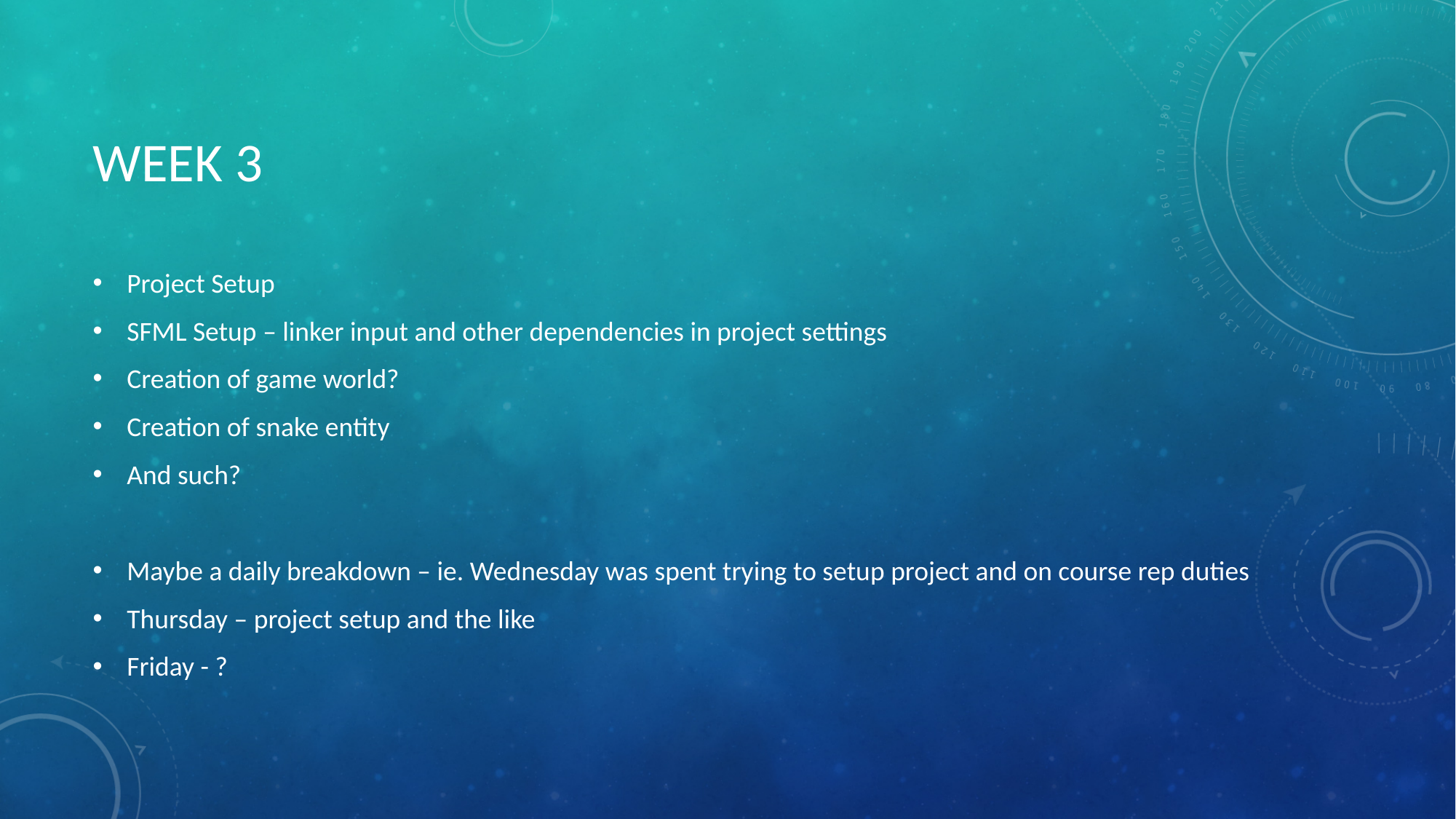

# Week 3
Project Setup
SFML Setup – linker input and other dependencies in project settings
Creation of game world?
Creation of snake entity
And such?

Maybe a daily breakdown – ie. Wednesday was spent trying to setup project and on course rep duties
Thursday – project setup and the like
Friday - ?